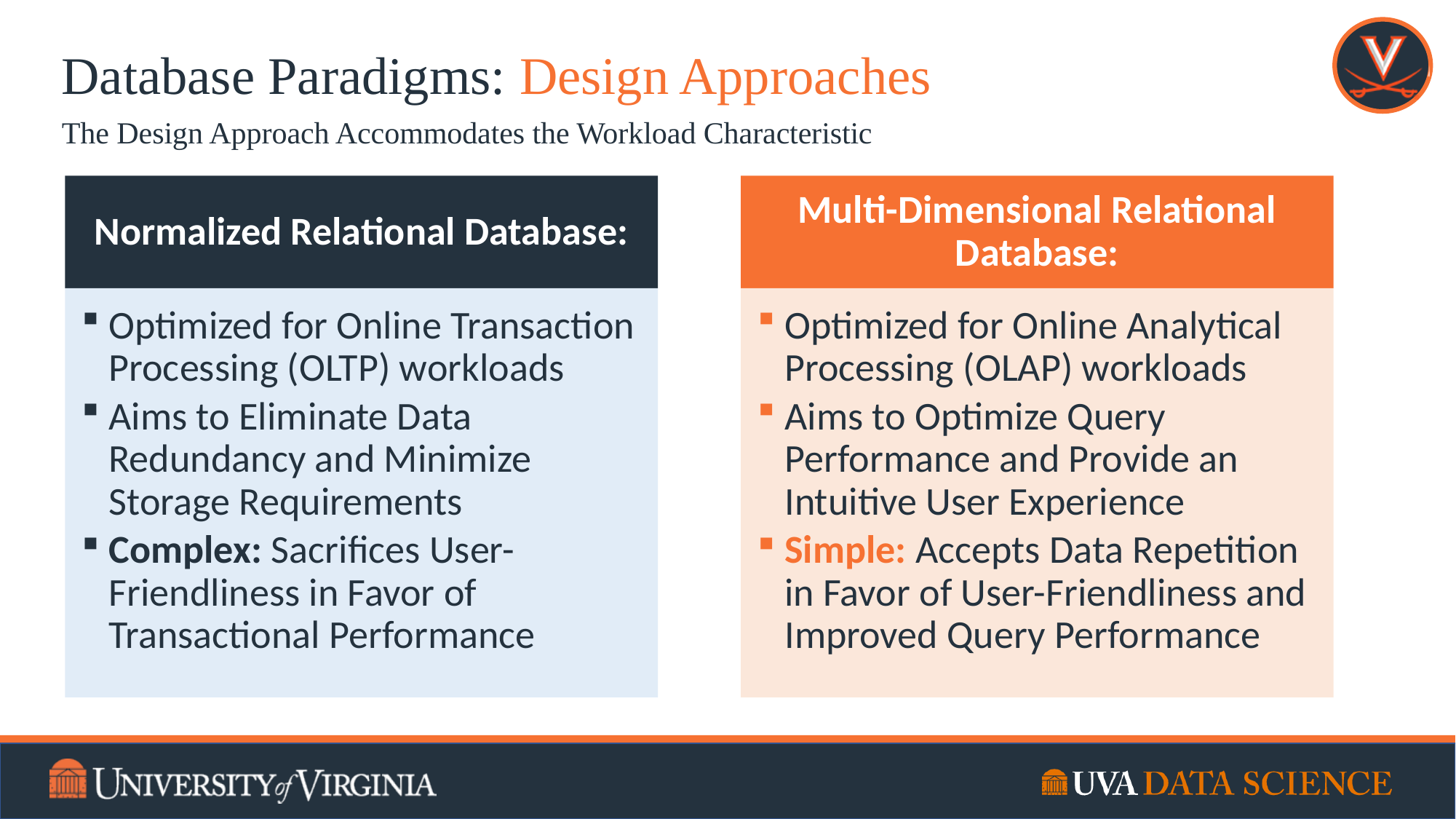

# Database Paradigms: Design Approaches
The Design Approach Accommodates the Workload Characteristic
Normalized Relational Database:
Optimized for Online Transaction Processing (OLTP) workloads
Aims to Eliminate Data Redundancy and Minimize Storage Requirements
Complex: Sacrifices User-Friendliness in Favor of Transactional Performance
Multi-Dimensional Relational Database:
Optimized for Online Analytical Processing (OLAP) workloads
Aims to Optimize Query Performance and Provide an Intuitive User Experience
Simple: Accepts Data Repetition in Favor of User-Friendliness and Improved Query Performance